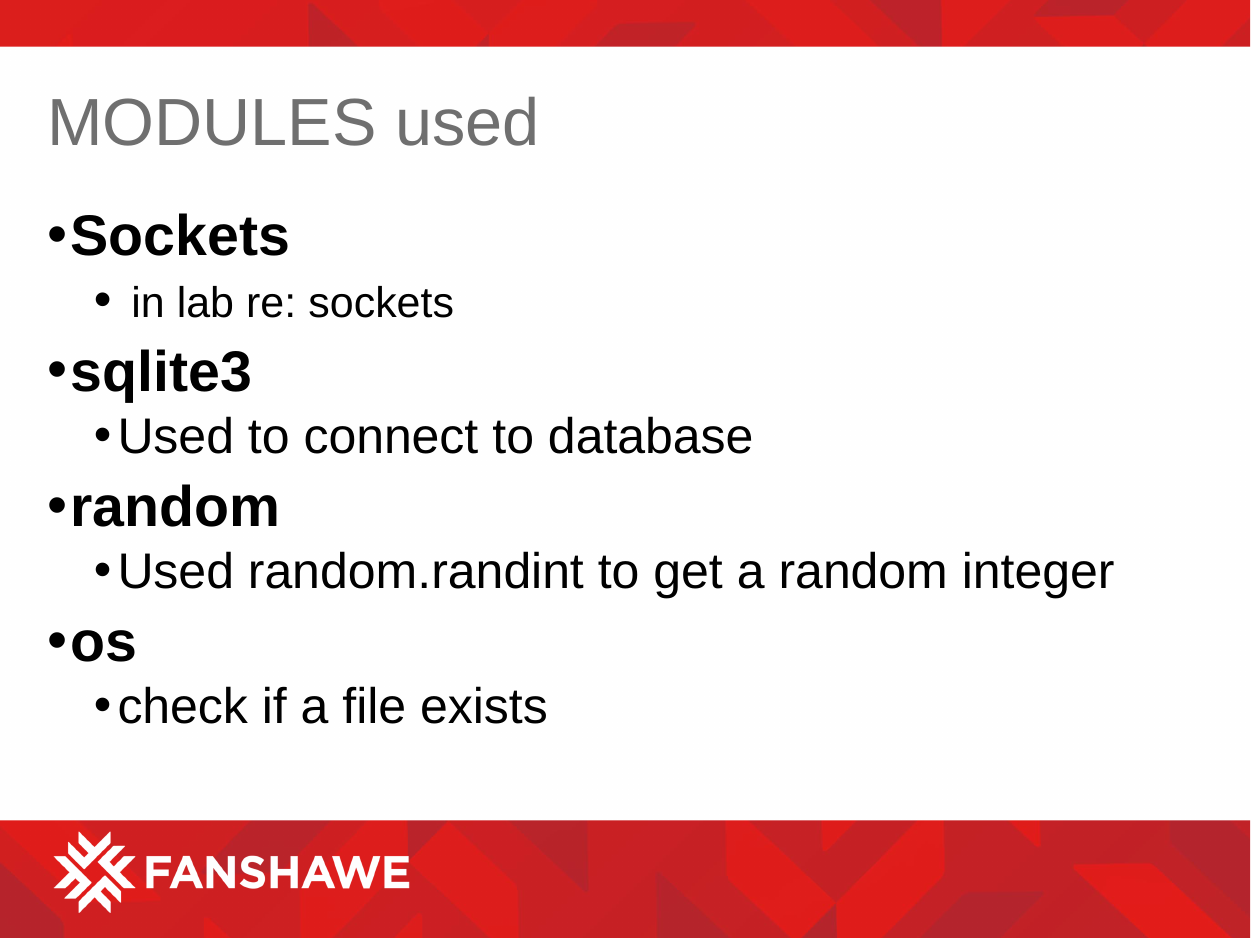

# MODULES used
Sockets
 in lab re: sockets
sqlite3
Used to connect to database
random
Used random.randint to get a random integer
os
check if a file exists